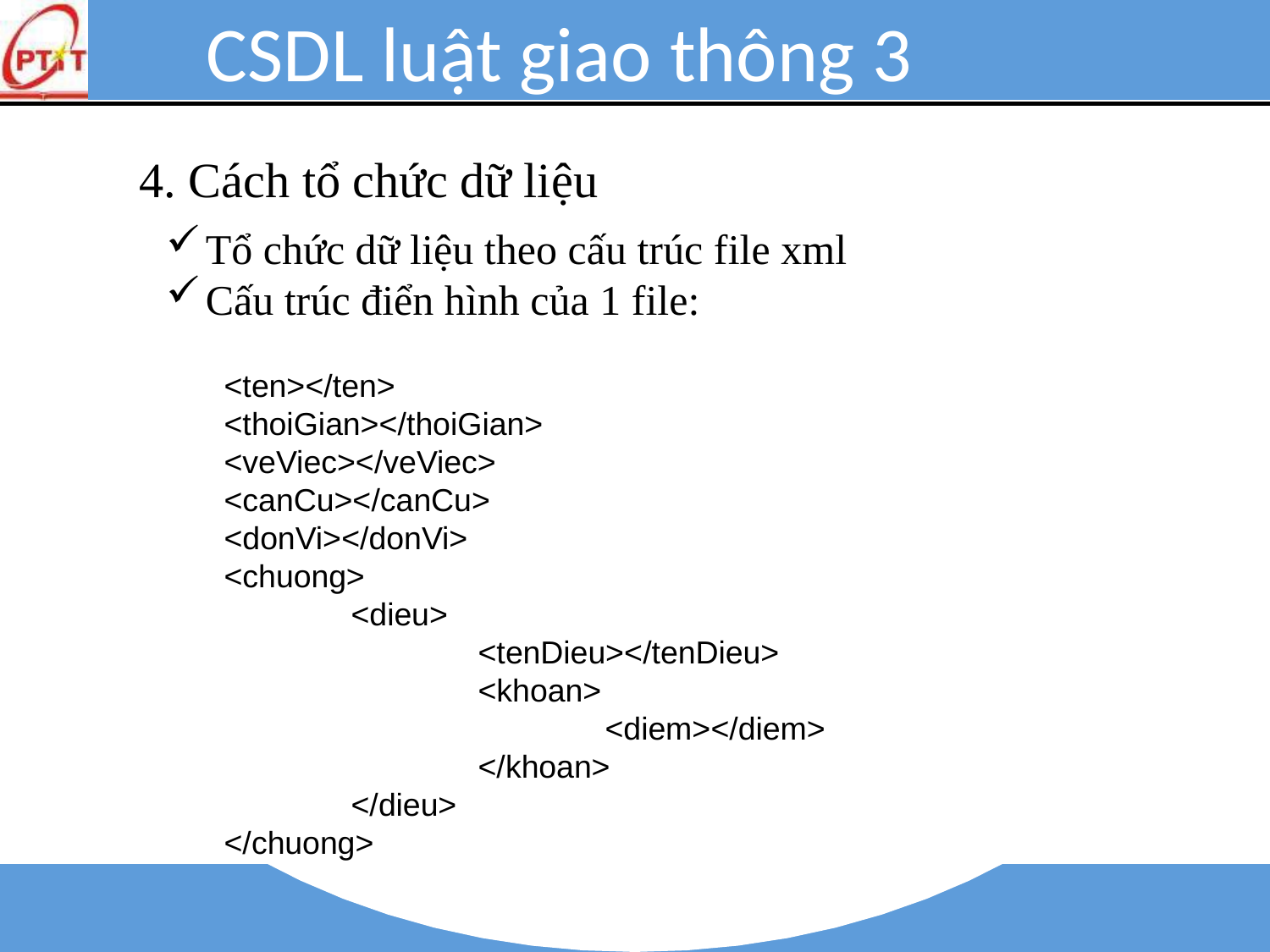

# CSDL luật giao thông 3
4. Cách tổ chức dữ liệu
Tổ chức dữ liệu theo cấu trúc file xml
Cấu trúc điển hình của 1 file:
<ten></ten>
<thoiGian></thoiGian>
<veViec></veViec>
<canCu></canCu>
<donVi></donVi>
<chuong>
	<dieu>
		<tenDieu></tenDieu>
		<khoan>
			<diem></diem>
		</khoan>
	</dieu>
</chuong>